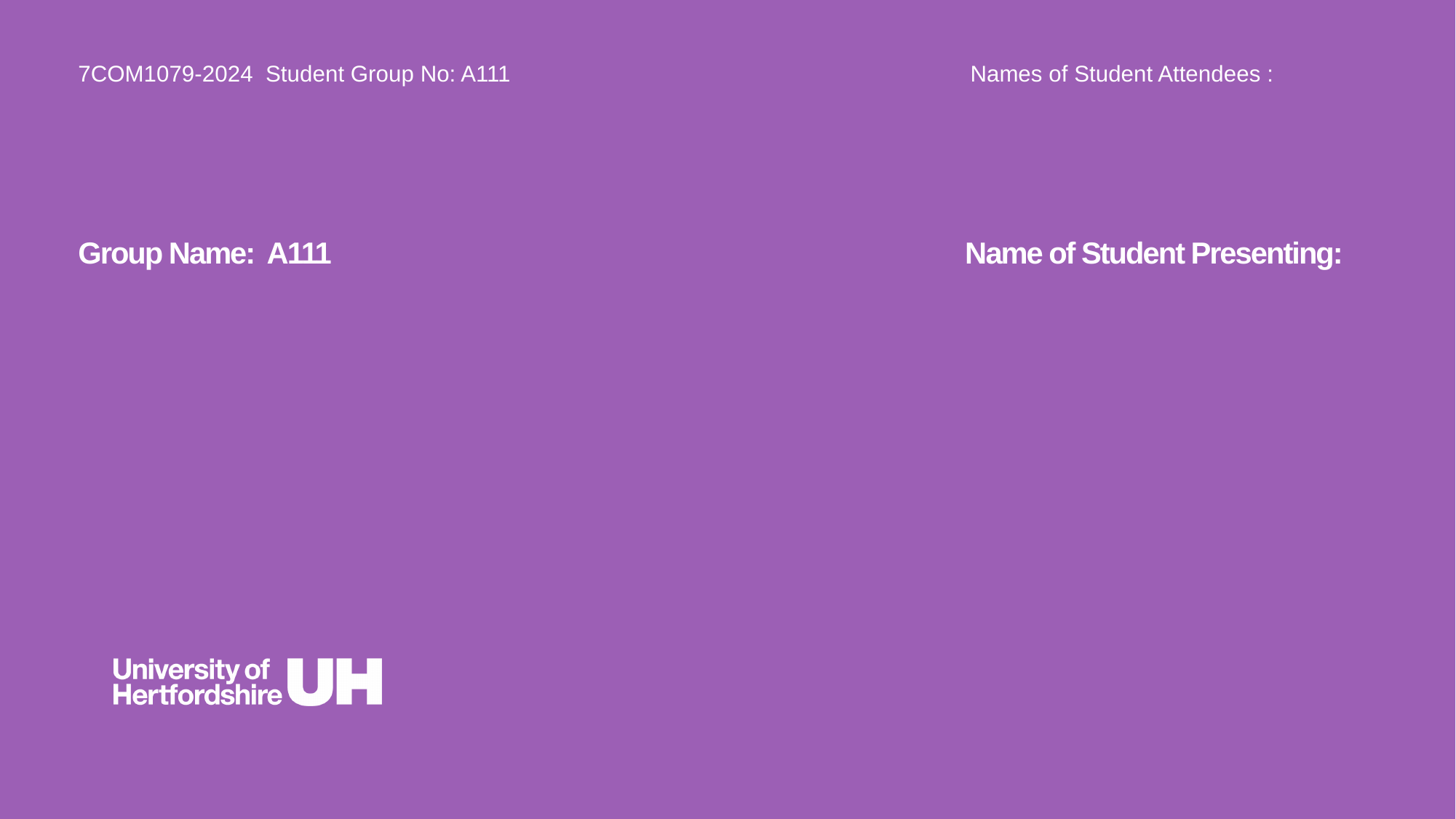

7COM1079-2024  Student Group No: A111                 				   Names of Student Attendees :
Group Name:  A111                                           			  Name of Student Presenting:
# Research Question – Presentation for Feedback Date:  20-11-2024